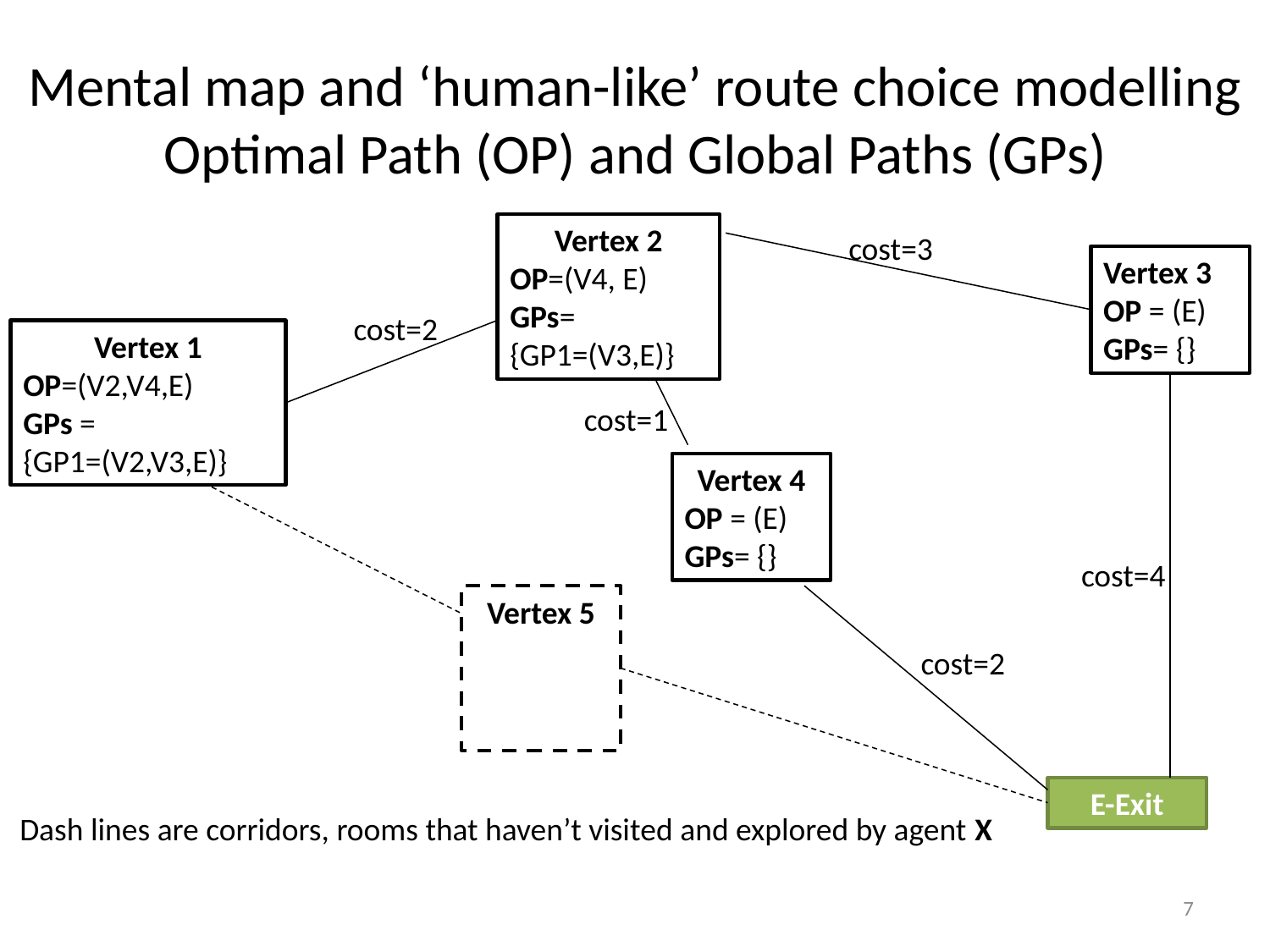

# Mental map and ‘human-like’ route choice modelling Optimal Path (OP) and Global Paths (GPs)
Vertex 2
OP=(V4, E)
GPs=
{GP1=(V3,E)}

cost=3
Vertex 3
OP = (E)
GPs= {}
cost=2
Vertex 1
OP=(V2,V4,E)
GPs =
{GP1=(V2,V3,E)}
cost=1
Vertex 4
OP = (E)
GPs= {}
cost=4
Vertex 5

cost=2
E-Exit
Dash lines are corridors, rooms that haven’t visited and explored by agent X
7